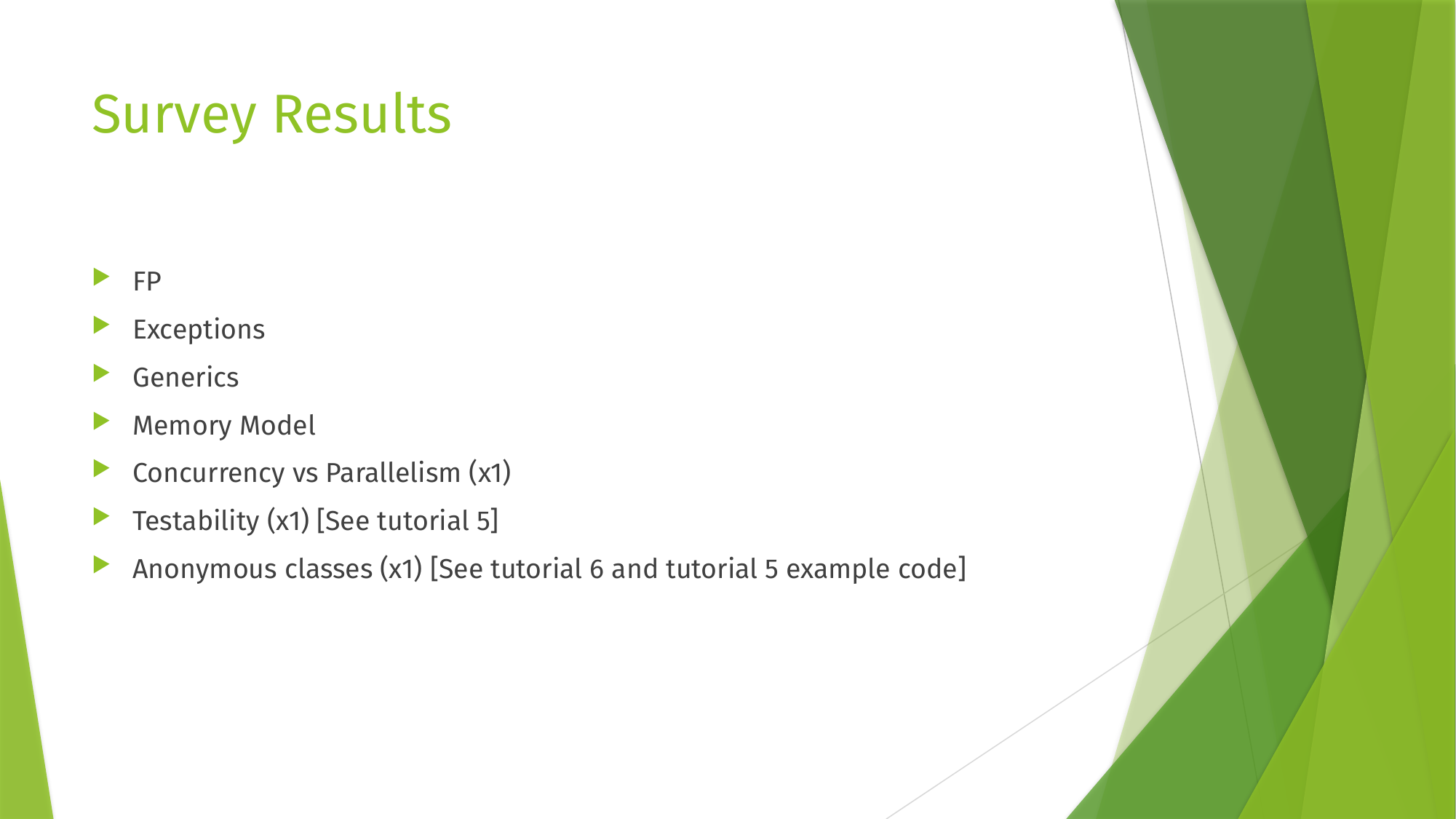

# Survey Results
FP
Exceptions
Generics
Memory Model
Concurrency vs Parallelism (x1)
Testability (x1) [See tutorial 5]
Anonymous classes (x1) [See tutorial 6 and tutorial 5 example code]